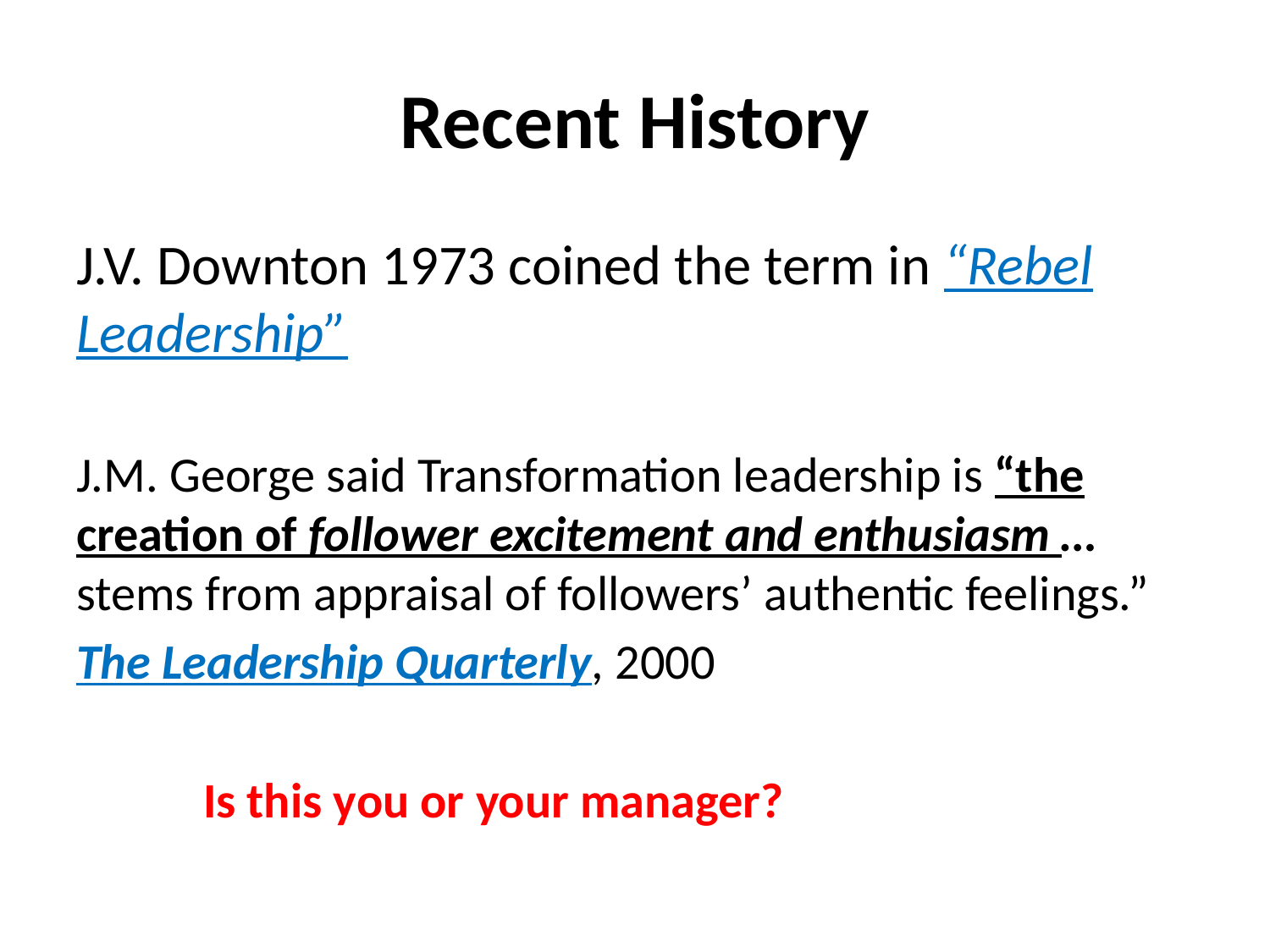

# Recent History
J.V. Downton 1973 coined the term in “Rebel Leadership”

J.M. George said Transformation leadership is “the creation of follower excitement and enthusiasm …stems from appraisal of followers’ authentic feelings.”
The Leadership Quarterly, 2000

	Is this you or your manager?